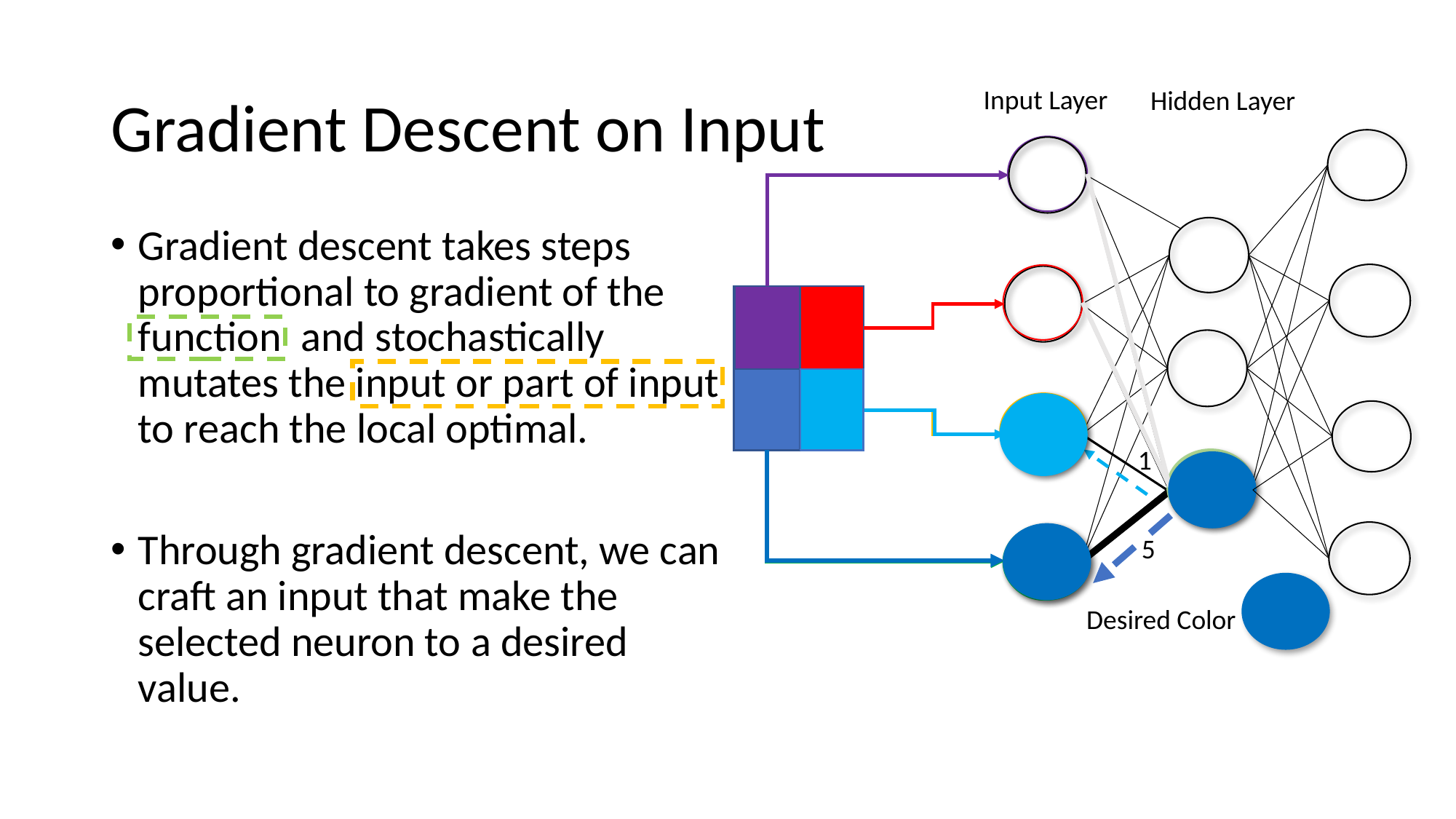

# Gradient Descent on Input
Input Layer
Hidden Layer

Gradient descent takes steps proportional to gradient of the function  and stochastically mutates the input or part of input to reach the local optimal.

Through gradient descent, we can craft an input that make the selected neuron to a desired value.

1

5

Desired Color